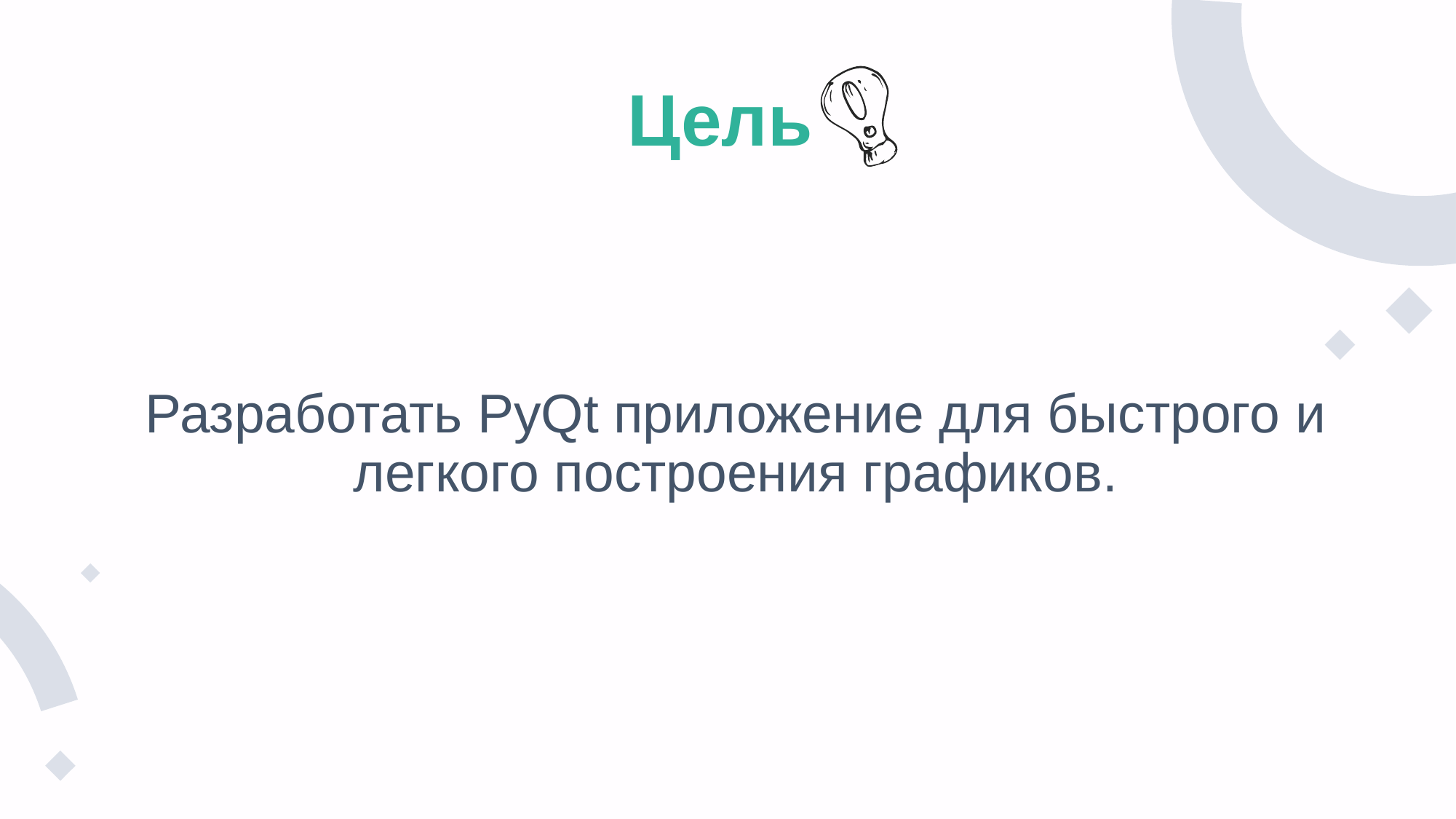

# Цель

Разработать PyQt приложение для быстрого и легкого построения графиков.